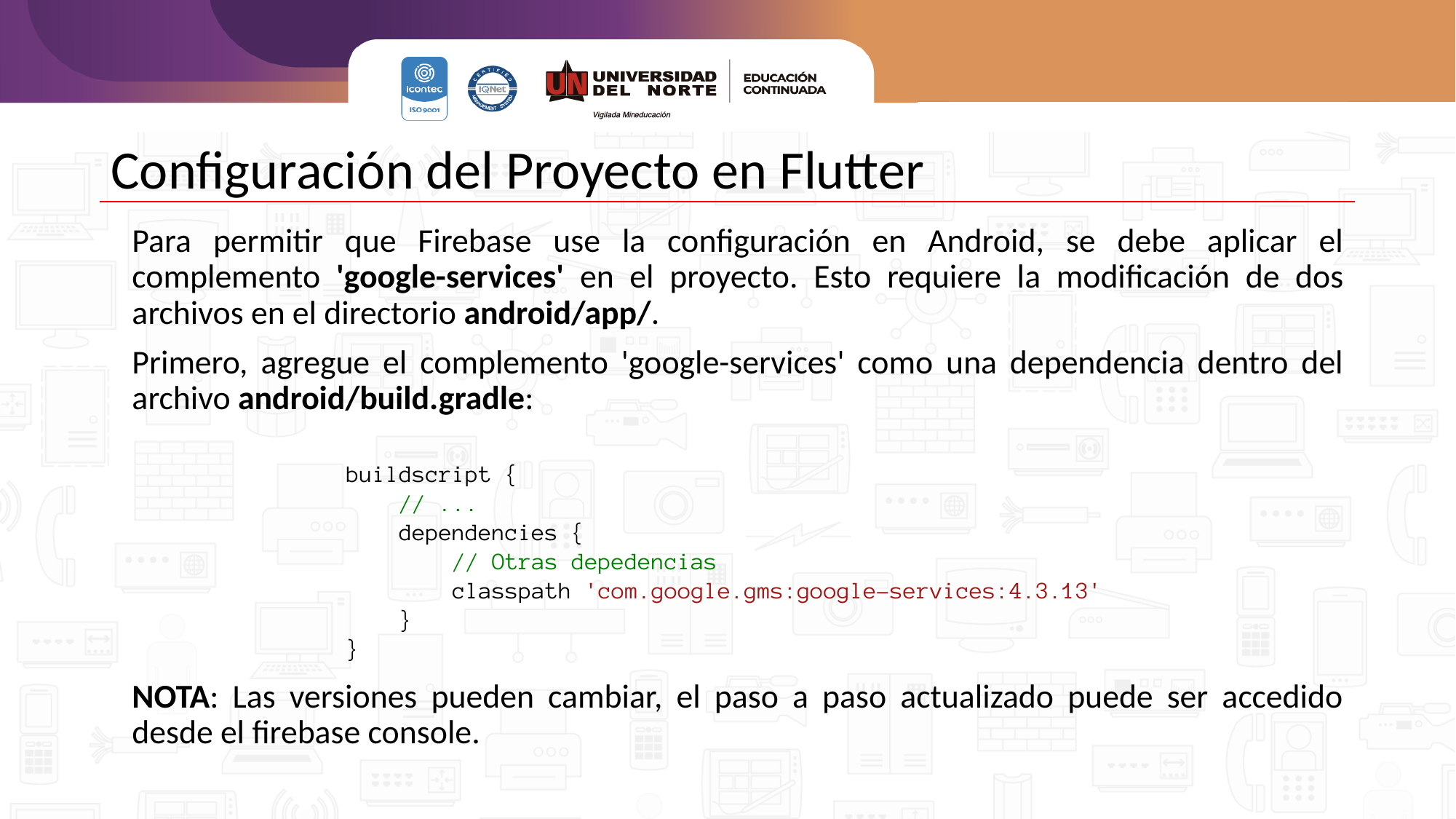

# Configuración del Proyecto en Flutter
Para permitir que Firebase use la configuración en Android, se debe aplicar el complemento 'google-services' en el proyecto. Esto requiere la modificación de dos archivos en el directorio android/app/.
Primero, agregue el complemento 'google-services' como una dependencia dentro del archivo android/build.gradle:

NOTA: Las versiones pueden cambiar, el paso a paso actualizado puede ser accedido desde el firebase console.
buildscript {
    // ...
    dependencies {
        // Otras depedencias
        classpath 'com.google.gms:google-services:4.3.13'
    }
}